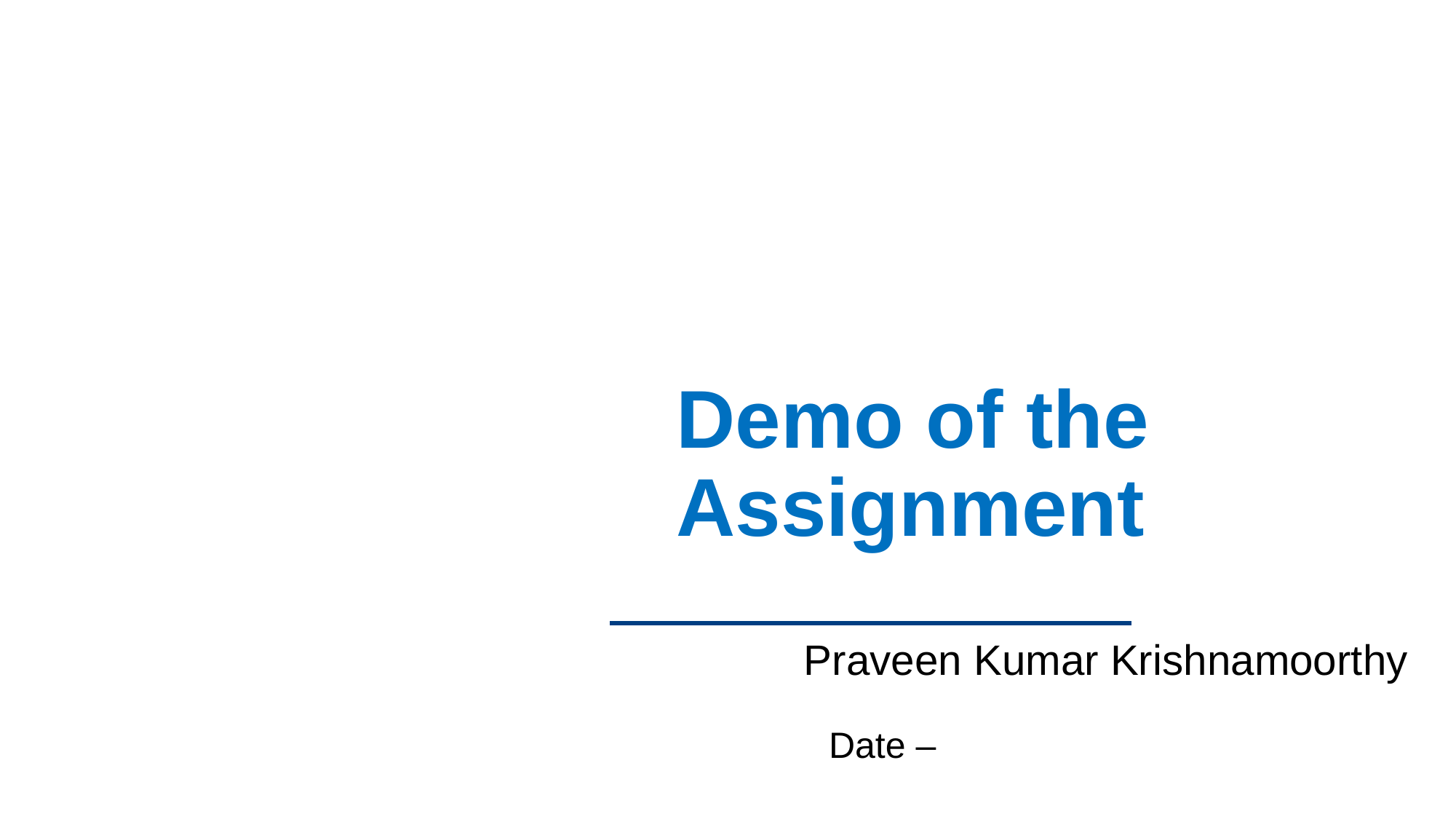

# Demo of the Assignment
Praveen Kumar Krishnamoorthy
Date –